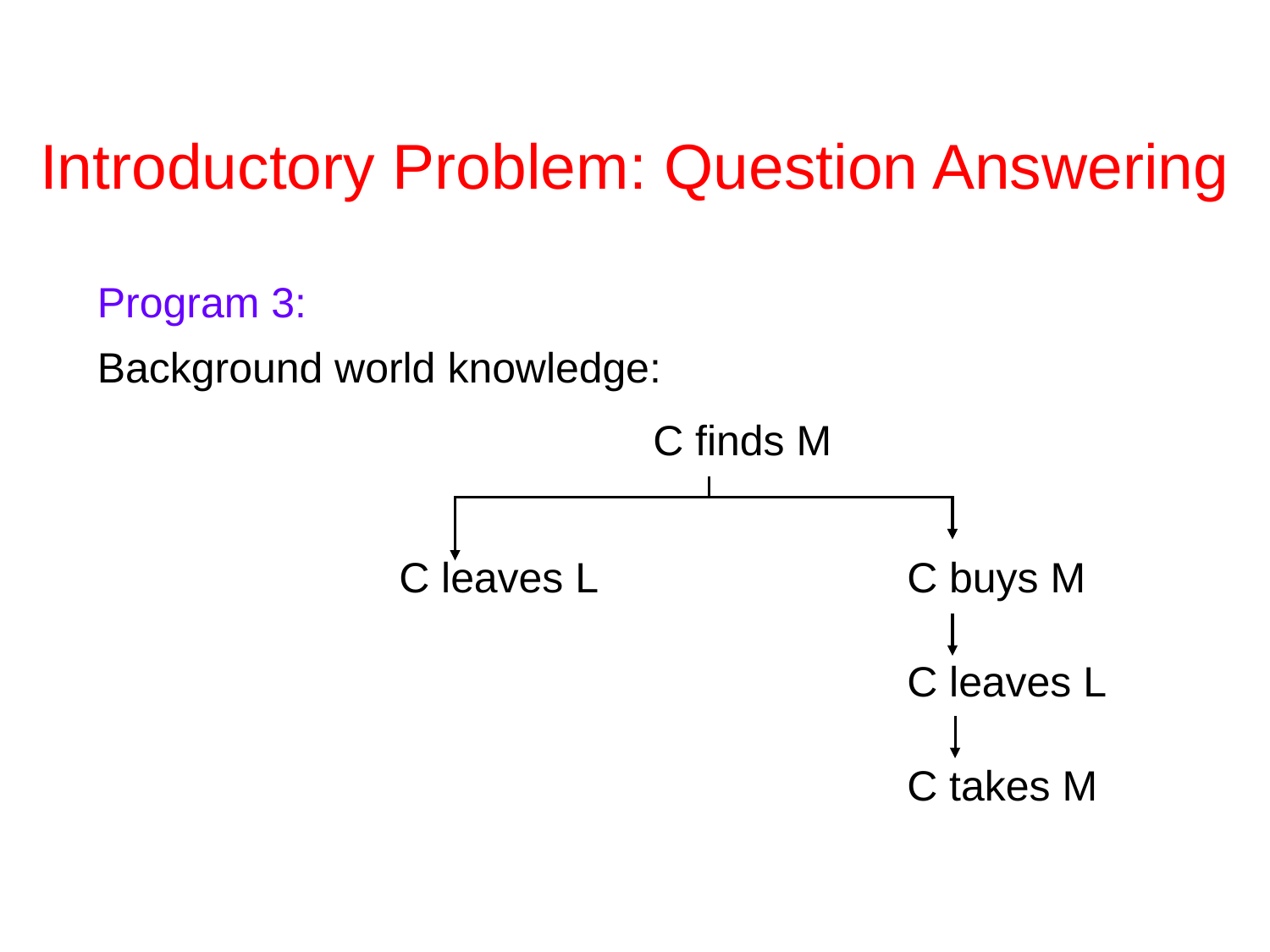

# Introductory Problem: Question Answering
Program 3:

Background world knowledge:

					C finds M

			C leaves L			C buys M

							C leaves L
							C takes M